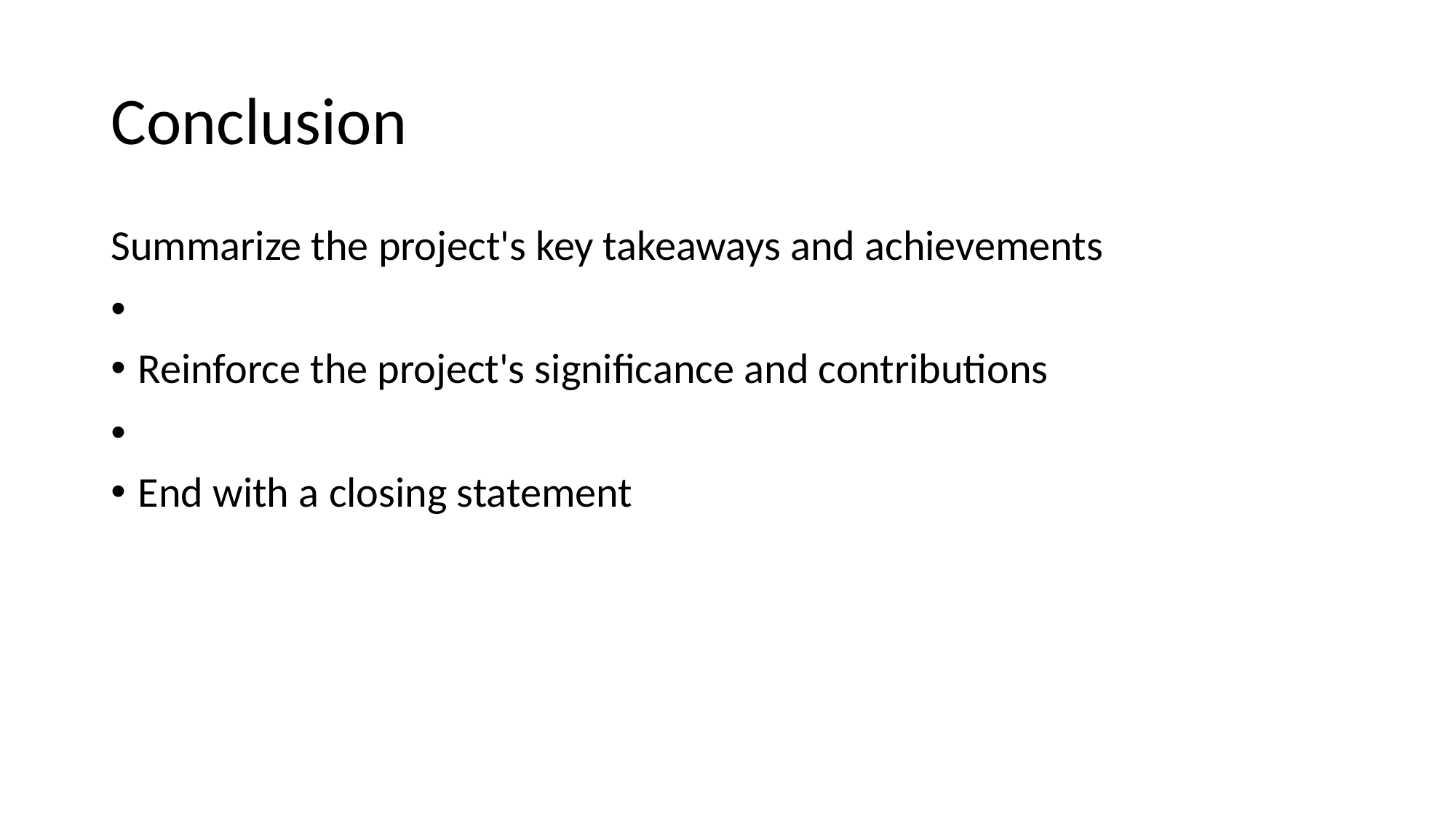

# Conclusion
Summarize the project's key takeaways and achievements

Reinforce the project's significance and contributions

End with a closing statement